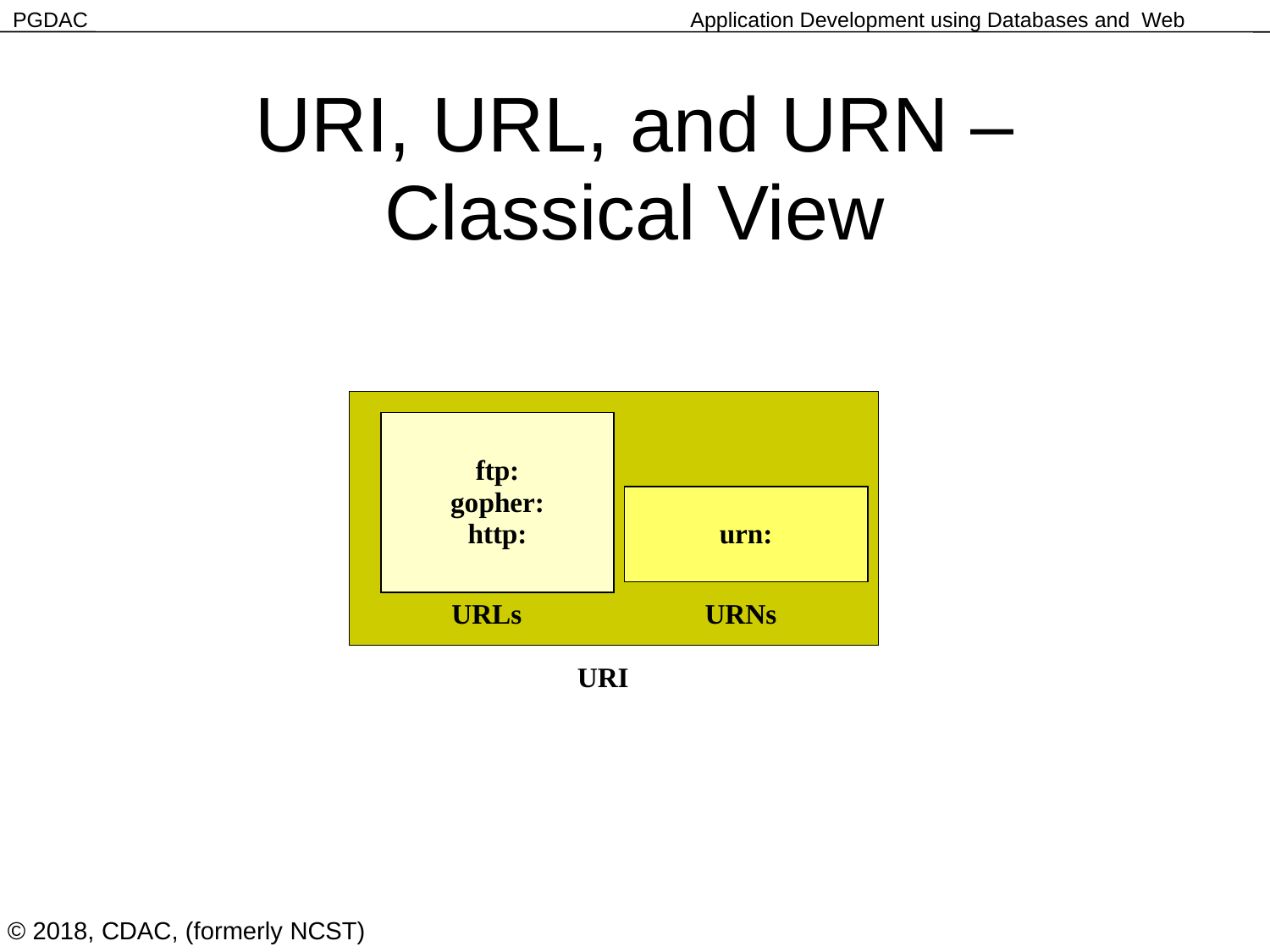

URI, URL, and URN – Classical View

ftp:
gopher:
http:
urn:
URLs
URNs
URI